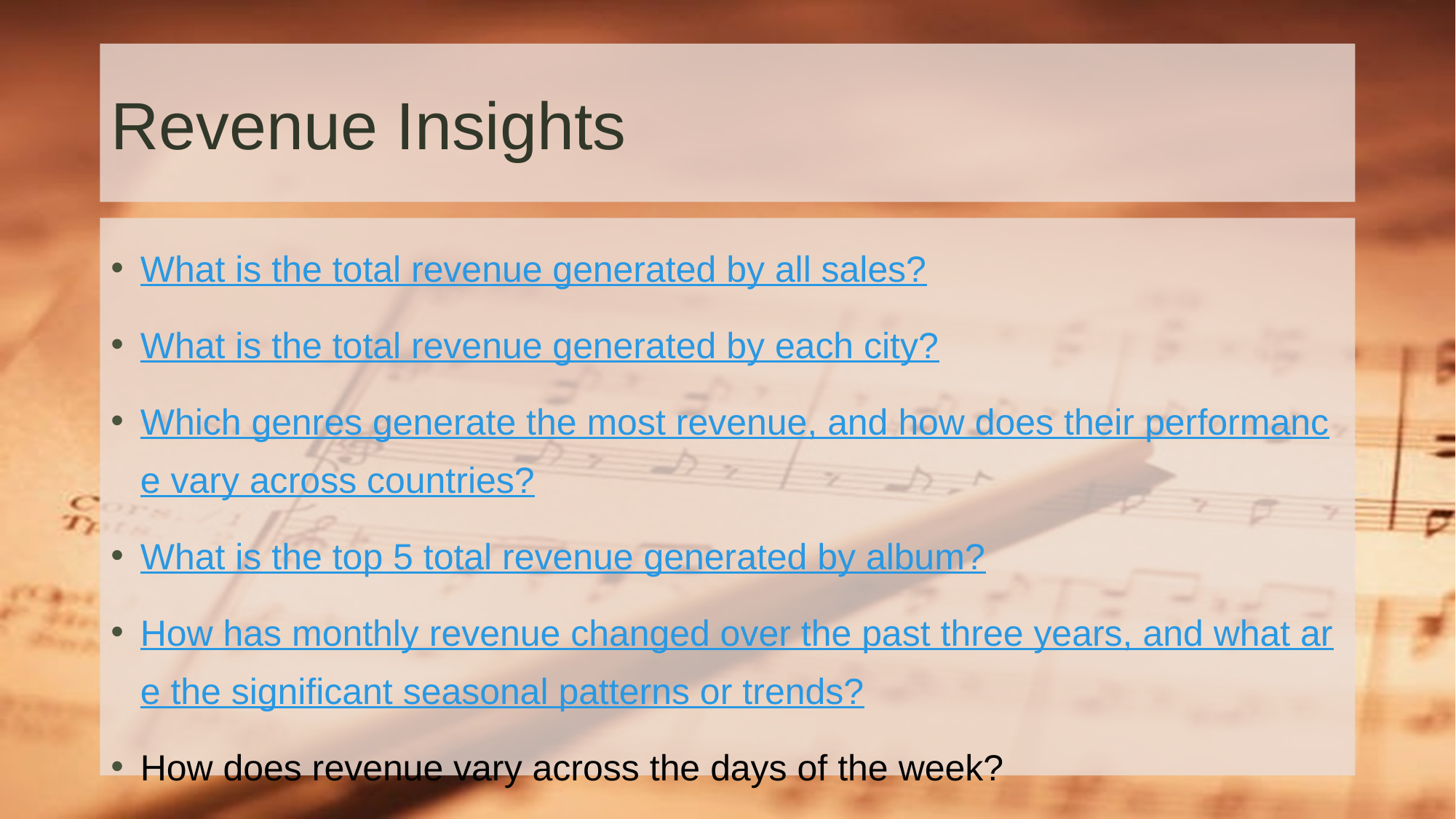

# Revenue Insights
What is the total revenue generated by all sales?
What is the total revenue generated by each city?
Which genres generate the most revenue, and how does their performance vary across countries?
What is the top 5 total revenue generated by album?
How has monthly revenue changed over the past three years, and what are the significant seasonal patterns or trends?
How does revenue vary across the days of the week?